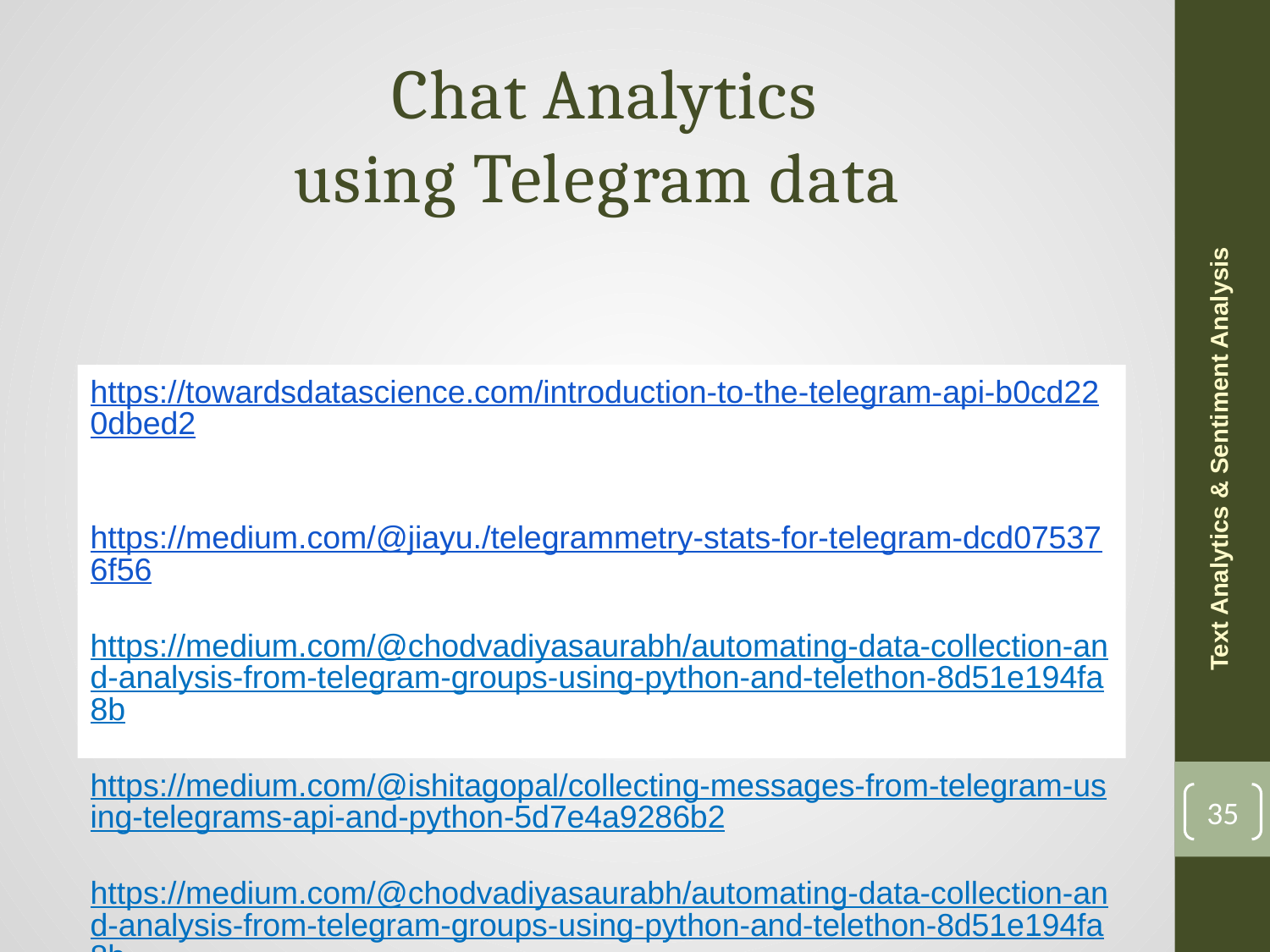

# Chat Analytics using Telegram data
https://towardsdatascience.com/introduction-to-the-telegram-api-b0cd220dbed2
https://medium.com/@jiayu./telegrammetry-stats-for-telegram-dcd075376f56

https://medium.com/@chodvadiyasaurabh/automating-data-collection-and-analysis-from-telegram-groups-using-python-and-telethon-8d51e194fa8b

https://medium.com/@ishitagopal/collecting-messages-from-telegram-using-telegrams-api-and-python-5d7e4a9286b2

https://medium.com/@chodvadiyasaurabh/automating-data-collection-and-analysis-from-telegram-groups-using-python-and-telethon-8d51e194fa8b
Text Analytics & Sentiment Analysis
35